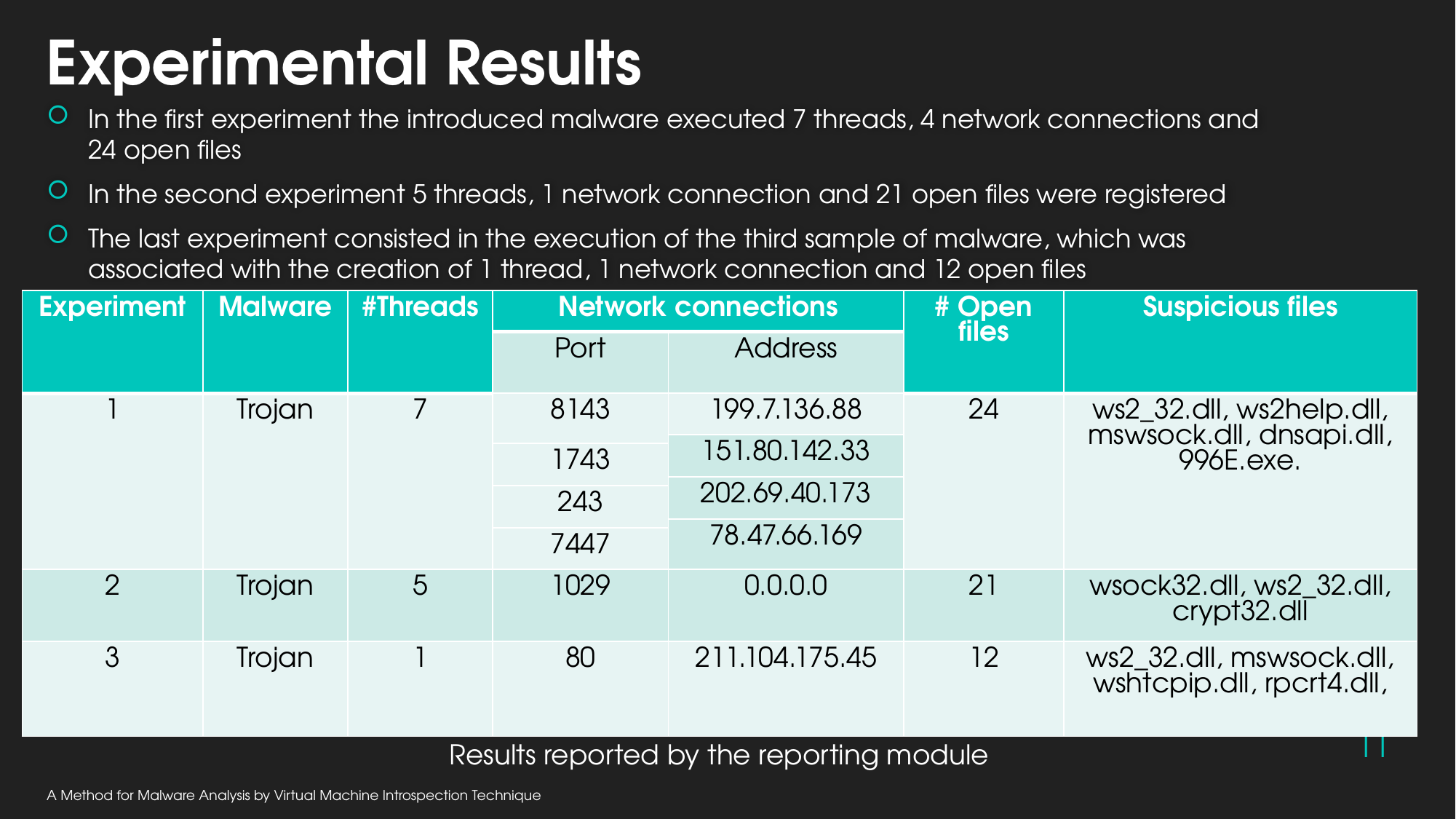

Experimental Results
In the first experiment the introduced malware executed 7 threads, 4 network connections and 24 open files
In the second experiment 5 threads, 1 network connection and 21 open files were registered
The last experiment consisted in the execution of the third sample of malware, which was associated with the creation of 1 thread, 1 network connection and 12 open files
| Experiment | Malware | #Threads | Network connections |  | # Open files | Suspicious files |
| --- | --- | --- | --- | --- | --- | --- |
|  |  |  | Port | Address |  |  |
| 1 | Trojan | 7 | 8143 | 199.7.136.88 | 24 | ws2\_32.dll, ws2help.dll, mswsock.dll, dnsapi.dll, 996E.exe. |
|  |  |  |  | 151.80.142.33 |  |  |
|  |  |  | 1743 |  |  |  |
|  |  |  |  | 202.69.40.173 |  |  |
|  |  |  | 243 |  |  |  |
|  |  |  |  | 78.47.66.169 |  |  |
|  |  |  | 7447 |  |  |  |
| 2 | Trojan | 5 | 1029 | 0.0.0.0 | 21 | wsock32.dll, ws2\_32.dll, crypt32.dll |
| 3 | Trojan | 1 | 80 | 211.104.175.45 | 12 | ws2\_32.dll, mswsock.dll, wshtcpip.dll, rpcrt4.dll, |
11
Results reported by the reporting module
A Method for Malware Analysis by Virtual Machine Introspection Technique